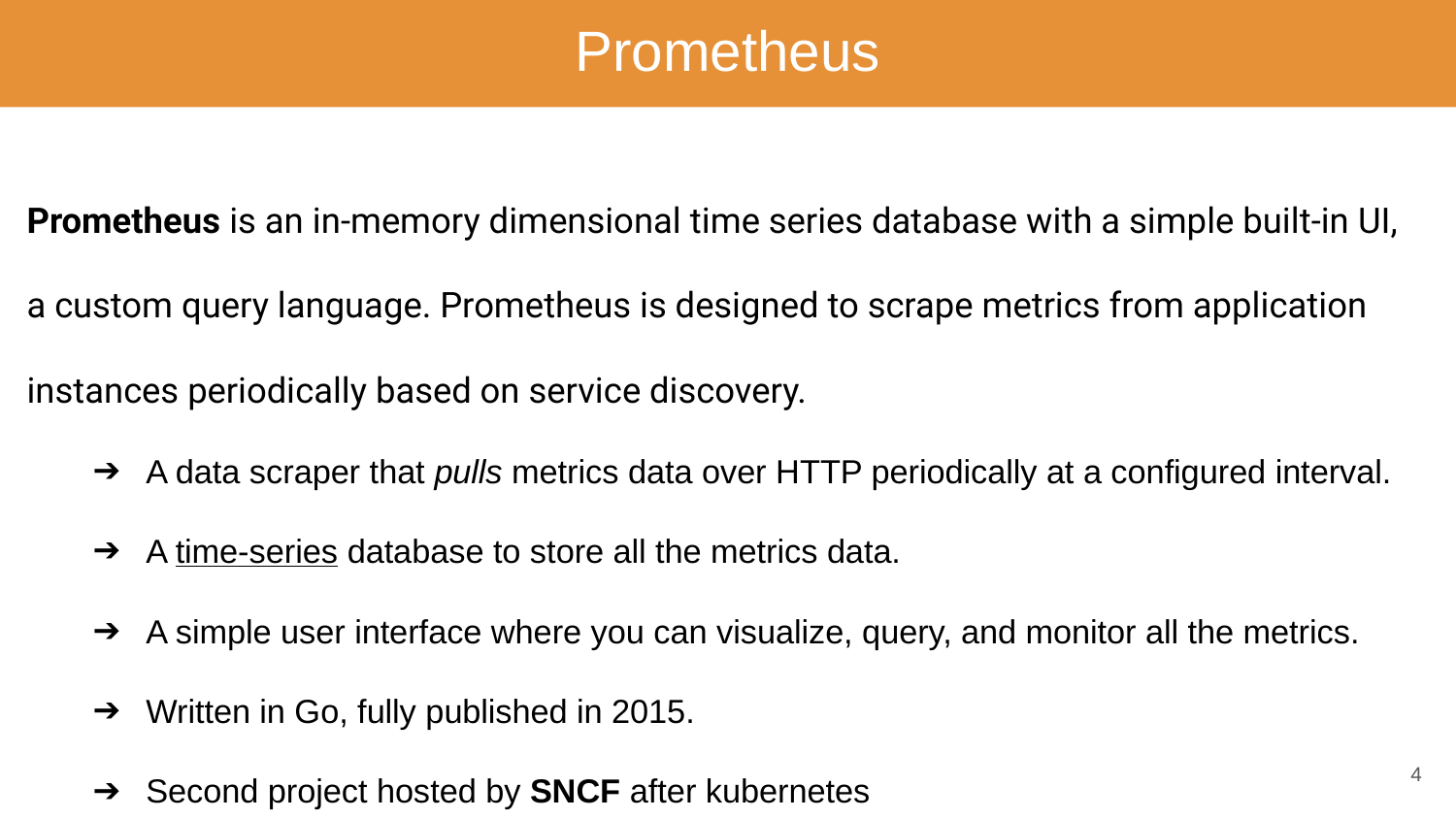

Prometheus
Prometheus is an in-memory dimensional time series database with a simple built-in UI, a custom query language. Prometheus is designed to scrape metrics from application instances periodically based on service discovery.
A data scraper that pulls metrics data over HTTP periodically at a configured interval.
A time-series database to store all the metrics data.
A simple user interface where you can visualize, query, and monitor all the metrics.
Written in Go, fully published in 2015.
Second project hosted by SNCF after kubernetes

4